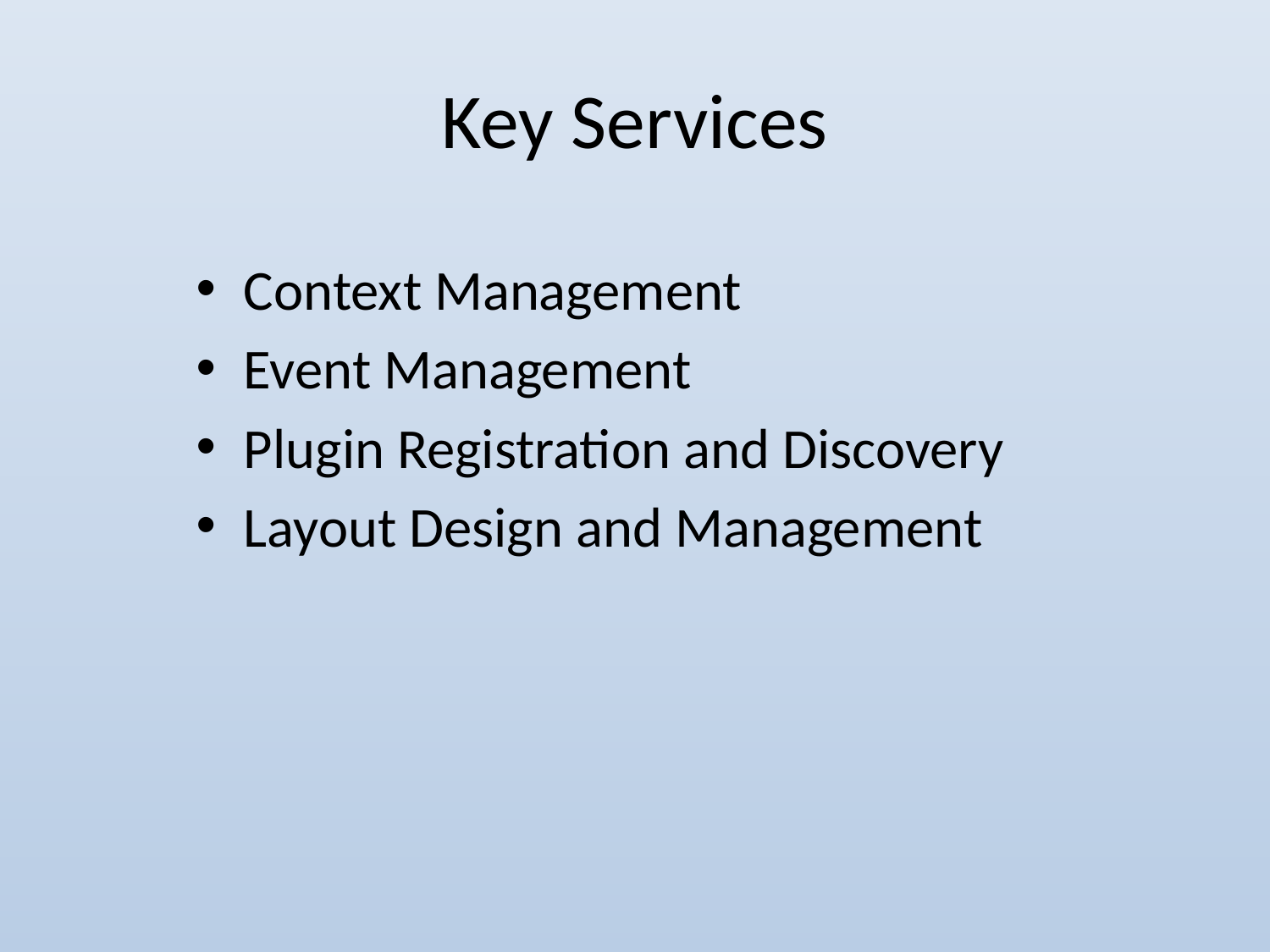

# Key Services
Context Management
Event Management
Plugin Registration and Discovery
Layout Design and Management